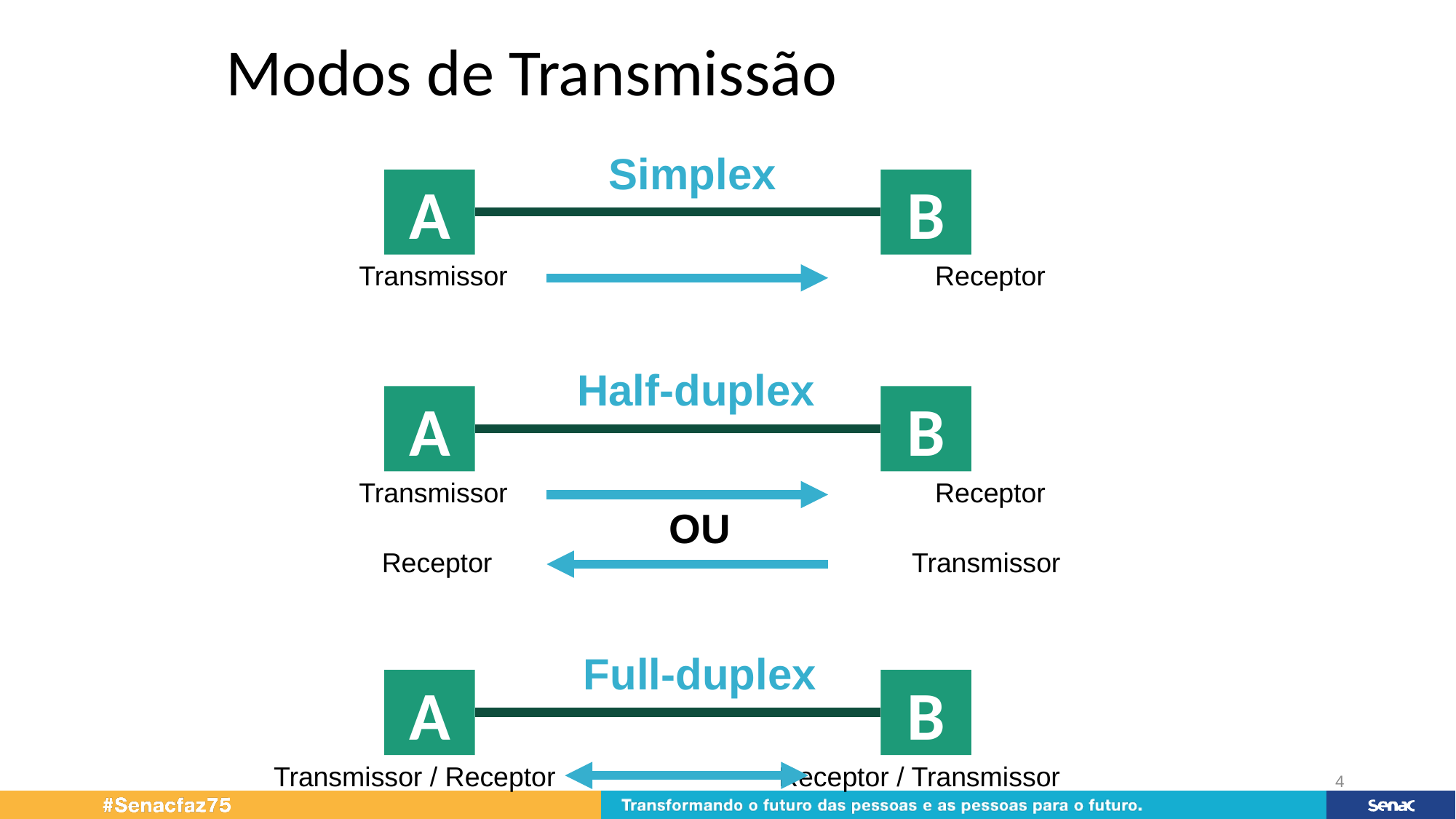

# Modos de Transmissão
Simplex
A
B
Transmissor				    Receptor
Half-duplex
A
B
Transmissor				    Receptor
OU
   Receptor				 Transmissor
Full-duplex
A
B
   Transmissor / Receptor 		            Receptor / Transmissor
4